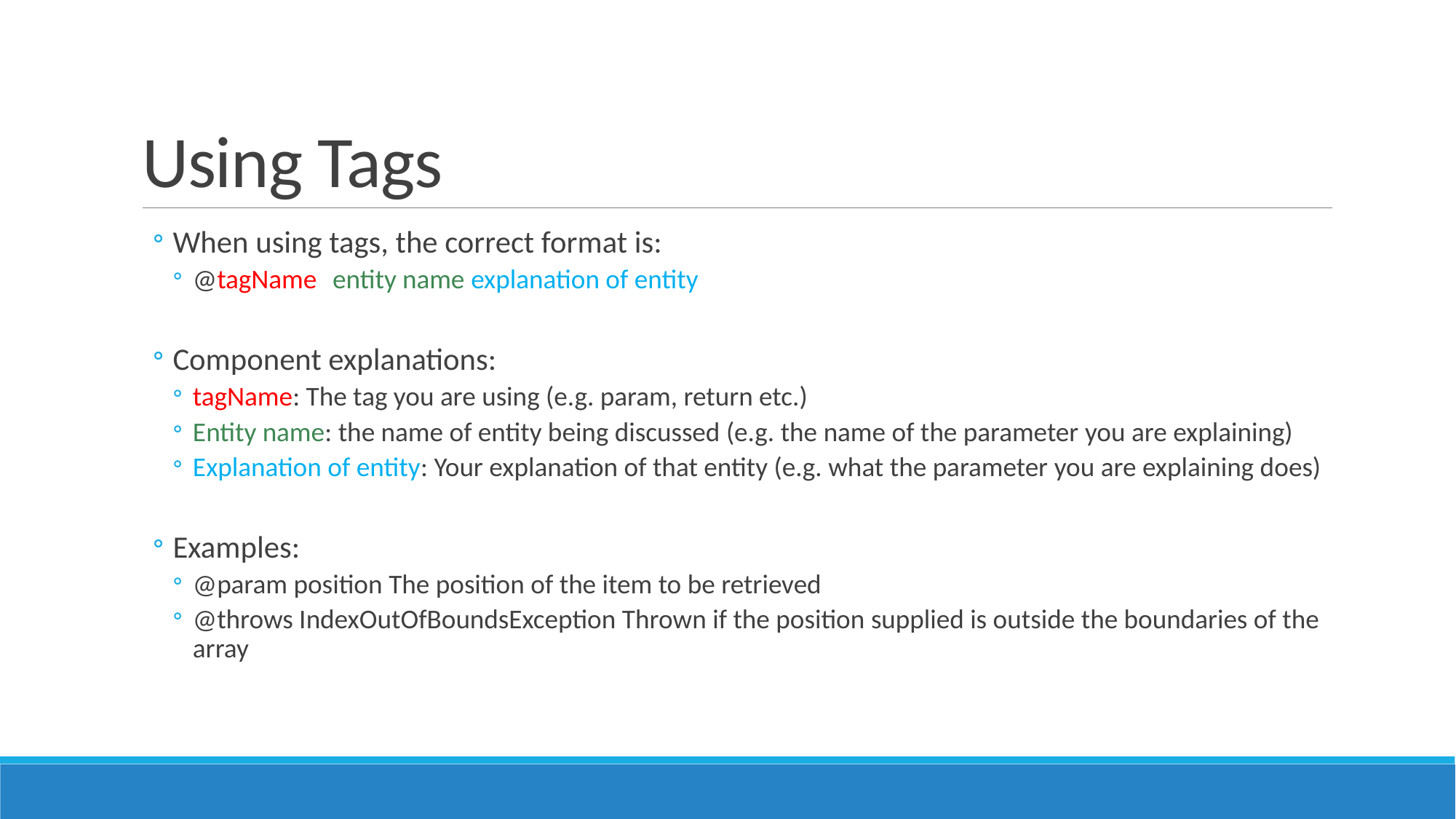

# Using Tags
When using tags, the correct format is:
@tagName	entity name explanation of entity

Component explanations:
tagName: The tag you are using (e.g. param, return etc.)
Entity name: the name of entity being discussed (e.g. the name of the parameter you are explaining)
Explanation of entity: Your explanation of that entity (e.g. what the parameter you are explaining does)

Examples:
@param position The position of the item to be retrieved
@throws IndexOutOfBoundsException Thrown if the position supplied is outside the boundaries of the array